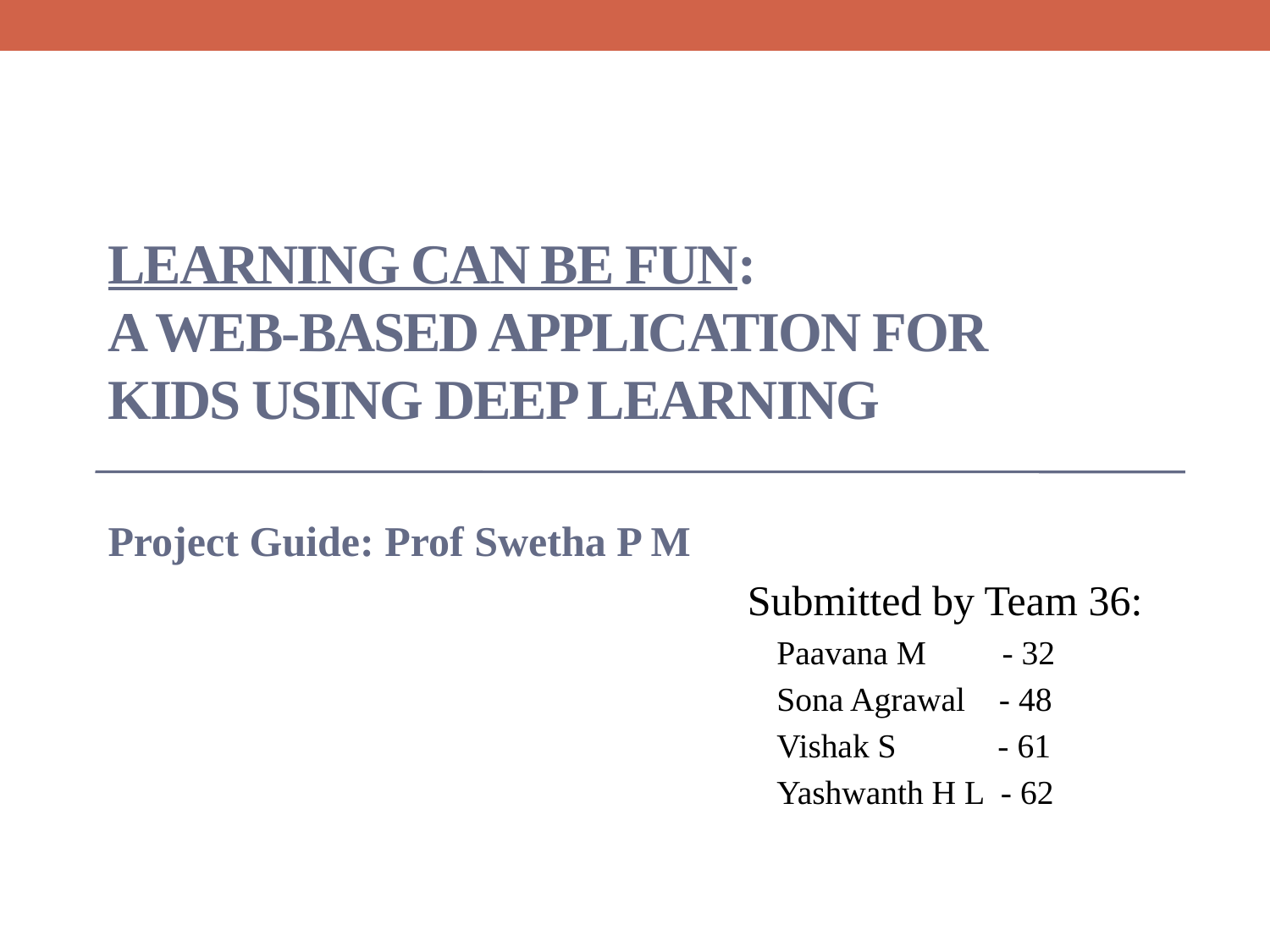

# Learning can be fun: A web-based application for kids using Deep Learning
Project Guide: Prof Swetha P M
Submitted by Team 36:
					    Paavana M         - 32
					    Sona Agrawal    - 48
					    Vishak S            - 61
					    Yashwanth H L  - 62